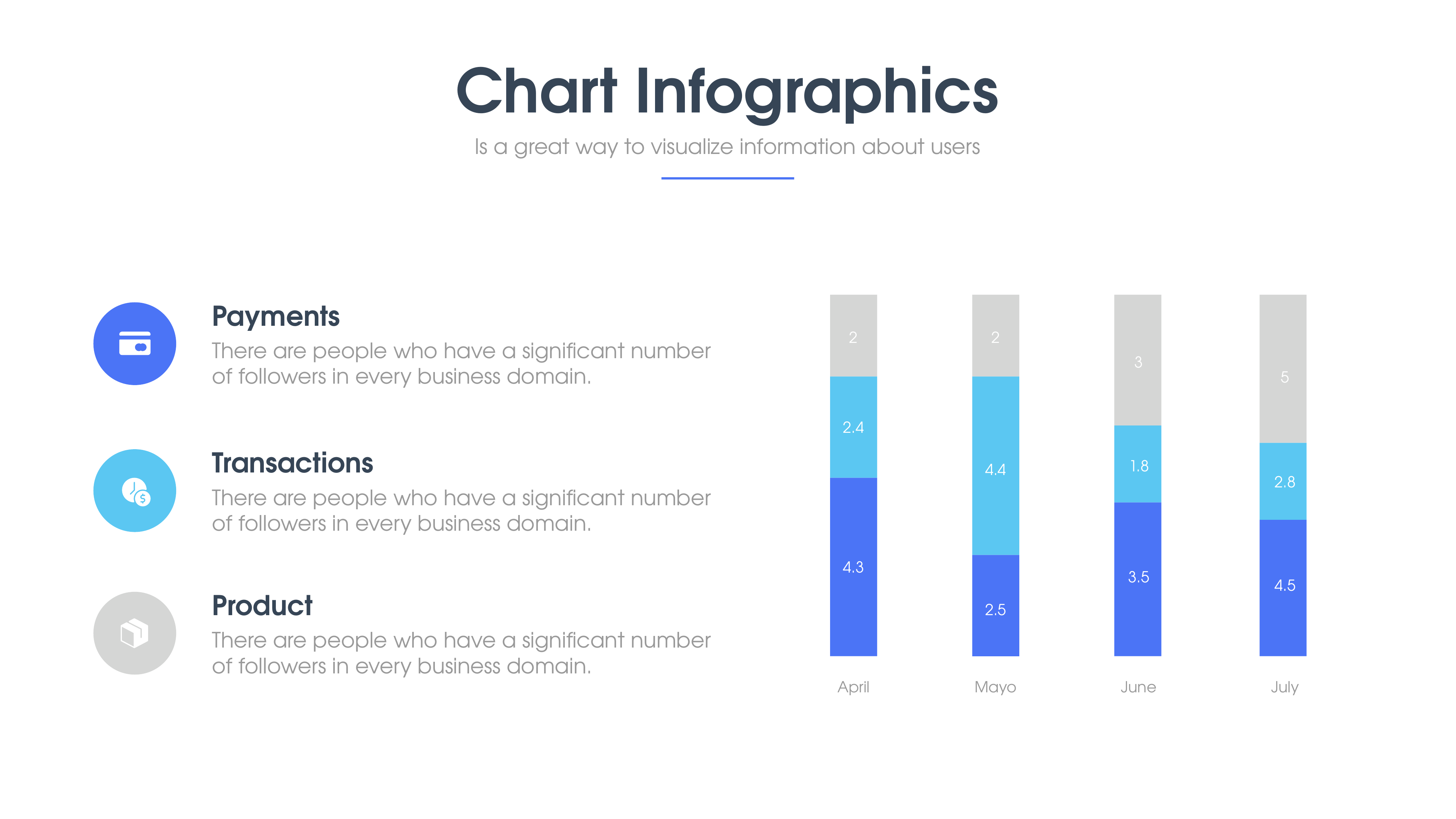

Chart Infographics
Is a great way to visualize information about users

Payments

2
2

There are people who have a significant number of followers in every business domain.
3
5

2.4

Transactions

1.8
4.4
2.8

There are people who have a significant number of followers in every business domain.

4.3
3.5
4.5
Product

2.5

There are people who have a significant number of followers in every business domain.
April
Mayo
June
July